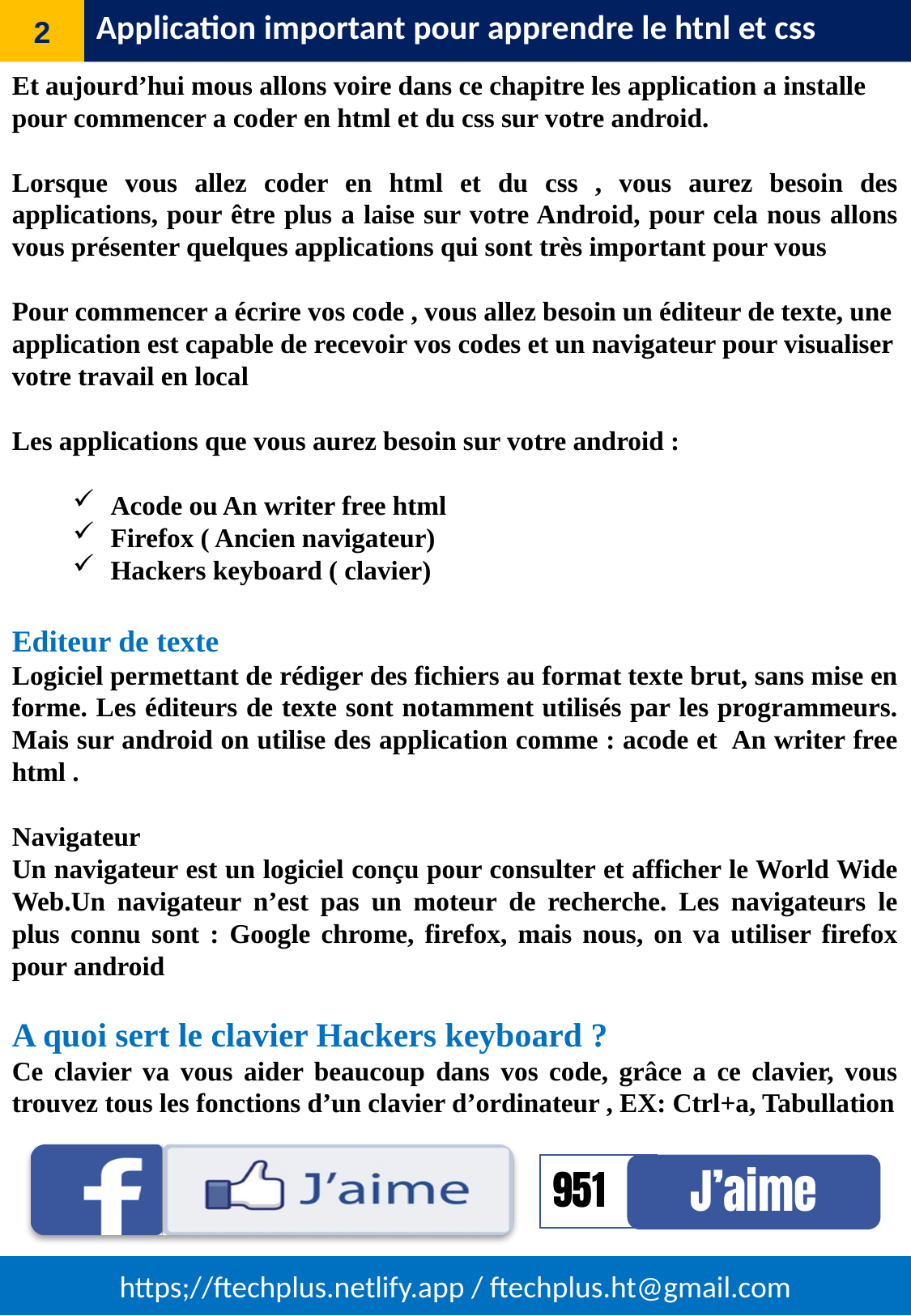

Application important pour apprendre le htnl et css
2
Et aujourd’hui mous allons voire dans ce chapitre les application a installe pour commencer a coder en html et du css sur votre android.

Lorsque vous allez coder en html et du css , vous aurez besoin des applications, pour être plus a laise sur votre Android, pour cela nous allons vous présenter quelques applications qui sont très important pour vous

Pour commencer a écrire vos code , vous allez besoin un éditeur de texte, une application est capable de recevoir vos codes et un navigateur pour visualiser votre travail en local

Les applications que vous aurez besoin sur votre android :

Acode ou An writer free html
Firefox ( Ancien navigateur)
Hackers keyboard ( clavier)

Editeur de texte
Logiciel permettant de rédiger des fichiers au format texte brut, sans mise en forme. Les éditeurs de texte sont notamment utilisés par les programmeurs. Mais sur android on utilise des application comme : acode et  An writer free html .

Navigateur
Un navigateur est un logiciel conçu pour consulter et afficher le World Wide Web.Un navigateur n’est pas un moteur de recherche. Les navigateurs le plus connu sont : Google chrome, firefox, mais nous, on va utiliser firefox pour android

A quoi sert le clavier Hackers keyboard ?
Ce clavier va vous aider beaucoup dans vos code, grâce a ce clavier, vous trouvez tous les fonctions d’un clavier d’ordinateur , EX: Ctrl+a, Tabullation

J’aime
951
https;//ftechplus.netlify.app / ftechplus.ht@gmail.com